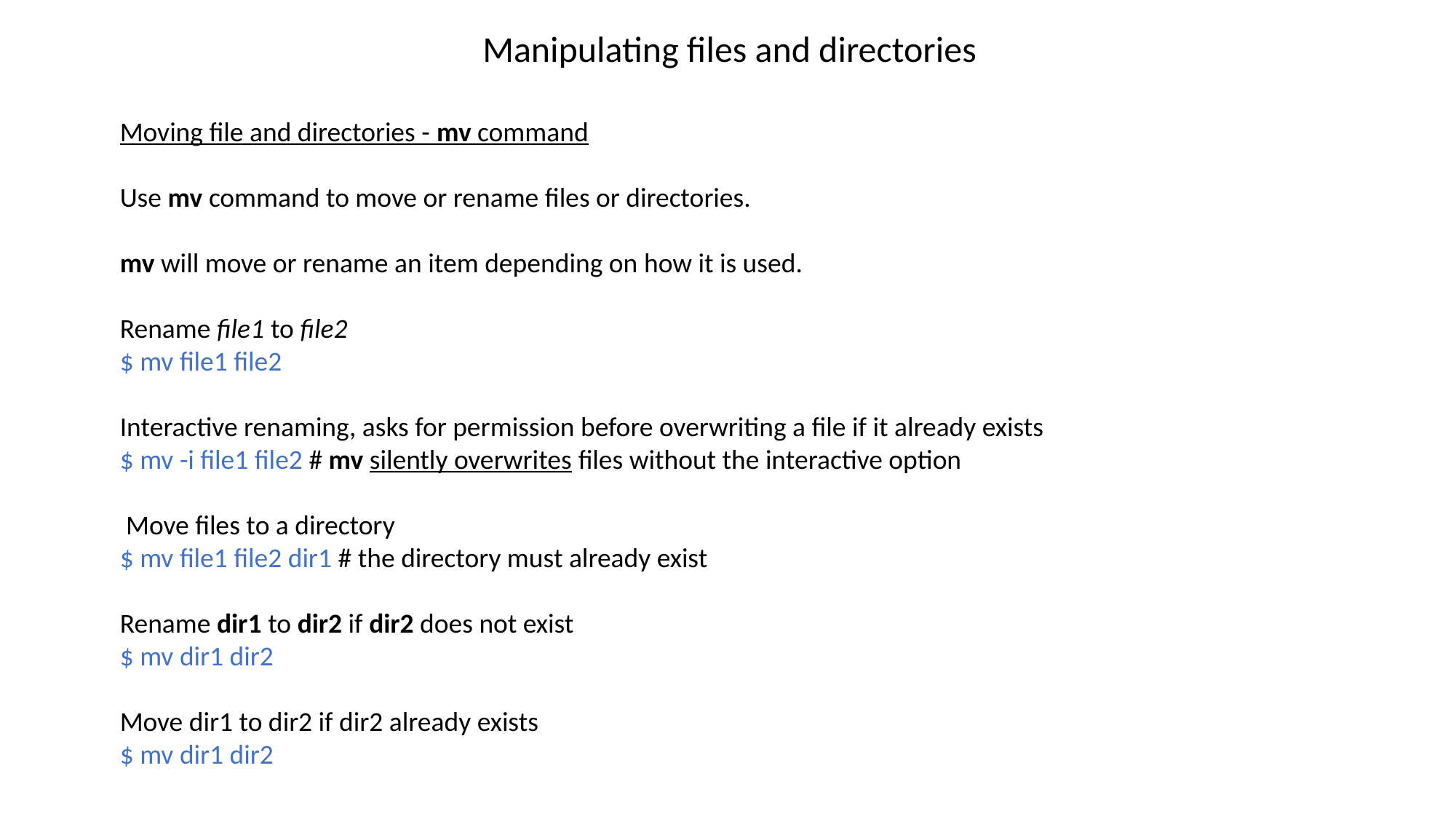

Manipulating files and directories

Moving file and directories - mv command

Use mv command to move or rename files or directories.

mv will move or rename an item depending on how it is used.

Rename file1 to file2
$ mv file1 file2

Interactive renaming, asks for permission before overwriting a file if it already exists
$ mv -i file1 file2 # mv silently overwrites files without the interactive option

 Move files to a directory
$ mv file1 file2 dir1 # the directory must already exist

Rename dir1 to dir2 if dir2 does not exist
$ mv dir1 dir2

Move dir1 to dir2 if dir2 already exists
$ mv dir1 dir2